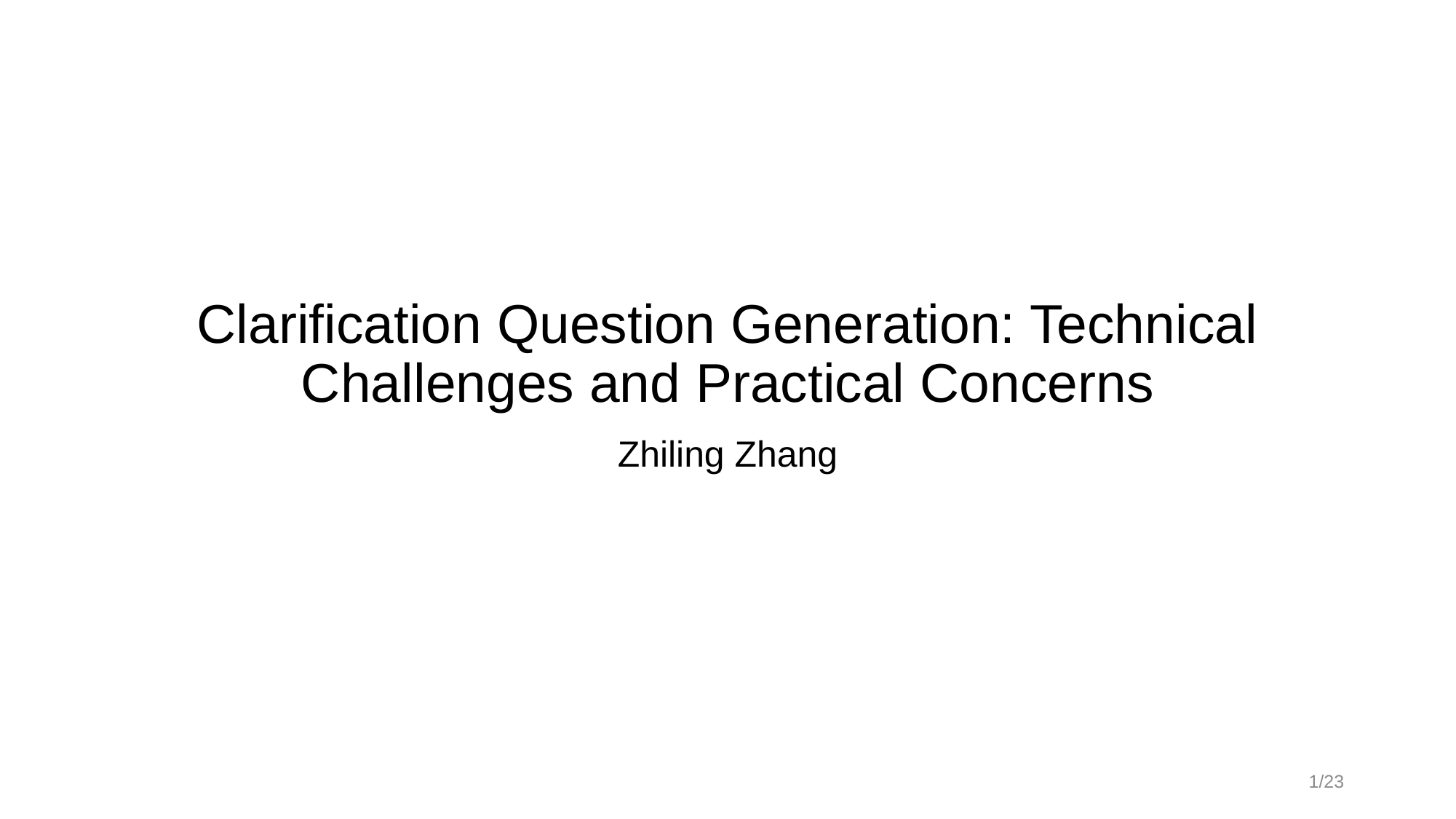

# Clarification Question Generation: Technical Challenges and Practical Concerns
Zhiling Zhang
1/23